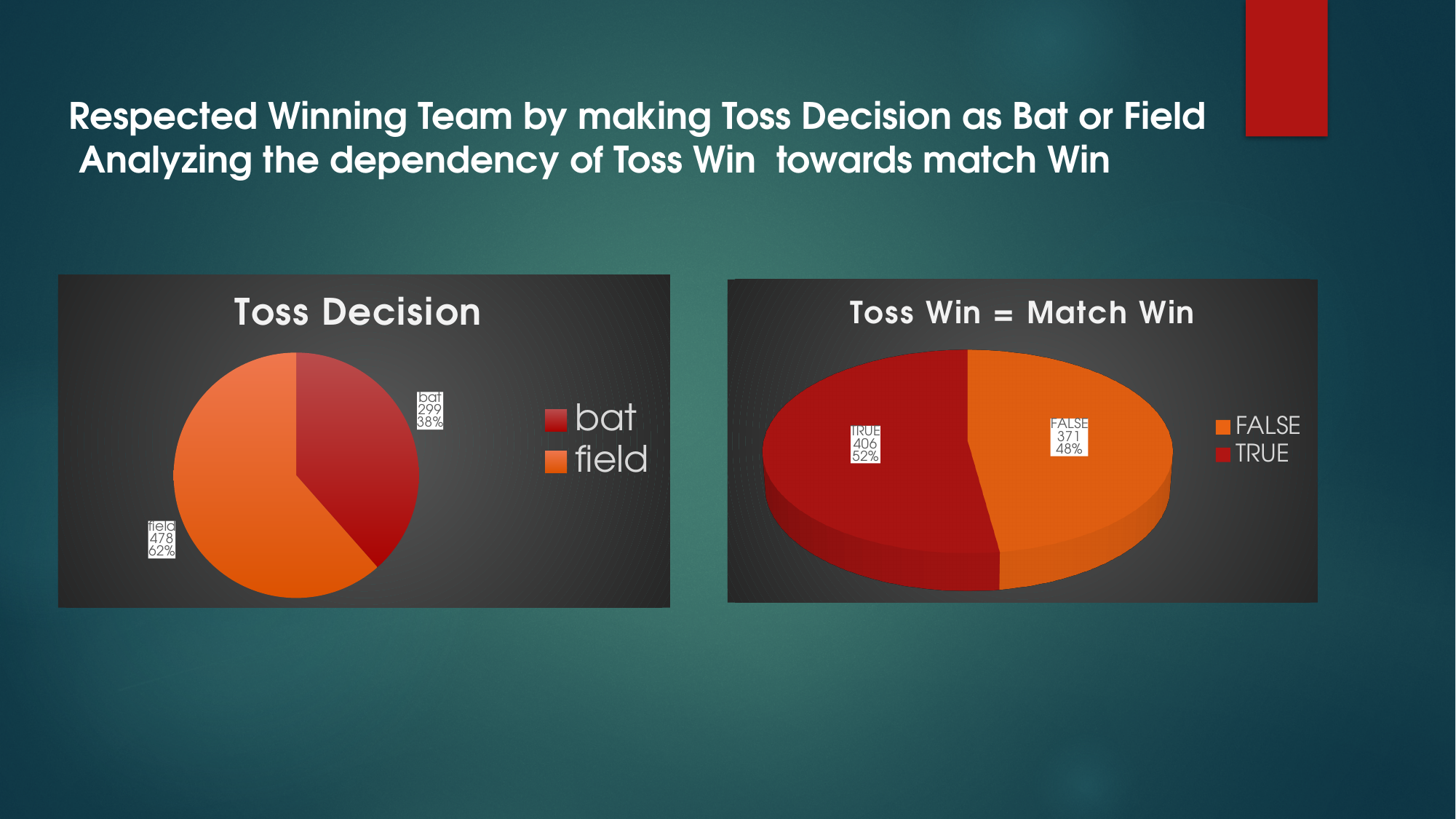

Respected Winning Team by making Toss Decision as Bat or Field
 Analyzing the dependency of Toss Win  towards match Win

### Chart: Toss Decision

| Category | Total |
|---|---|
| bat | 299.0 |
| field | 478.0 |

[unsupported chart]